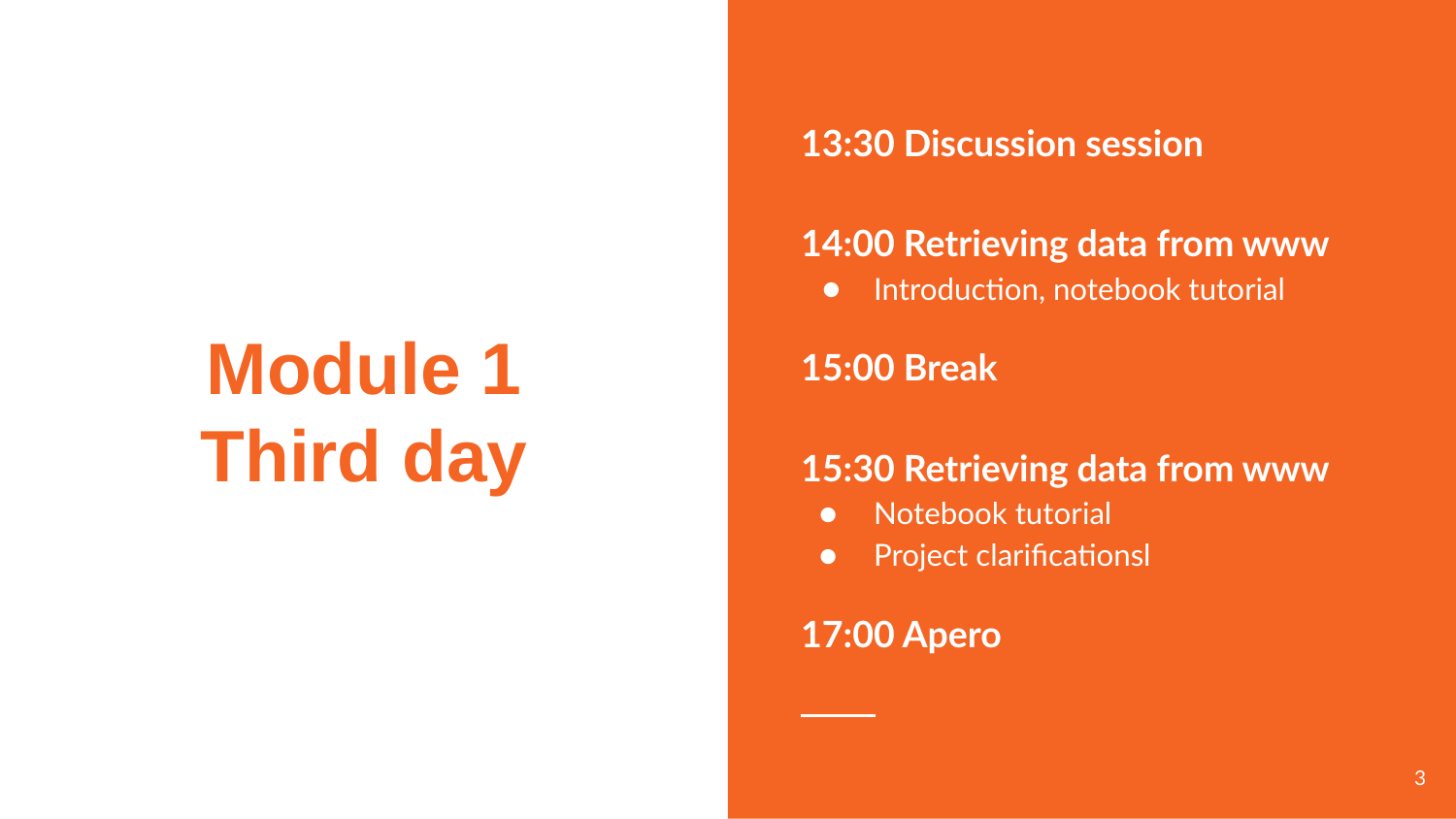

13:30 Discussion session

14:00 Retrieving data from www
Introduction, notebook tutorial
15:00 Break

15:30 Retrieving data from www
Notebook tutorial
Project clarificationsl
17:00 Apero

# Module 1
Third day
3